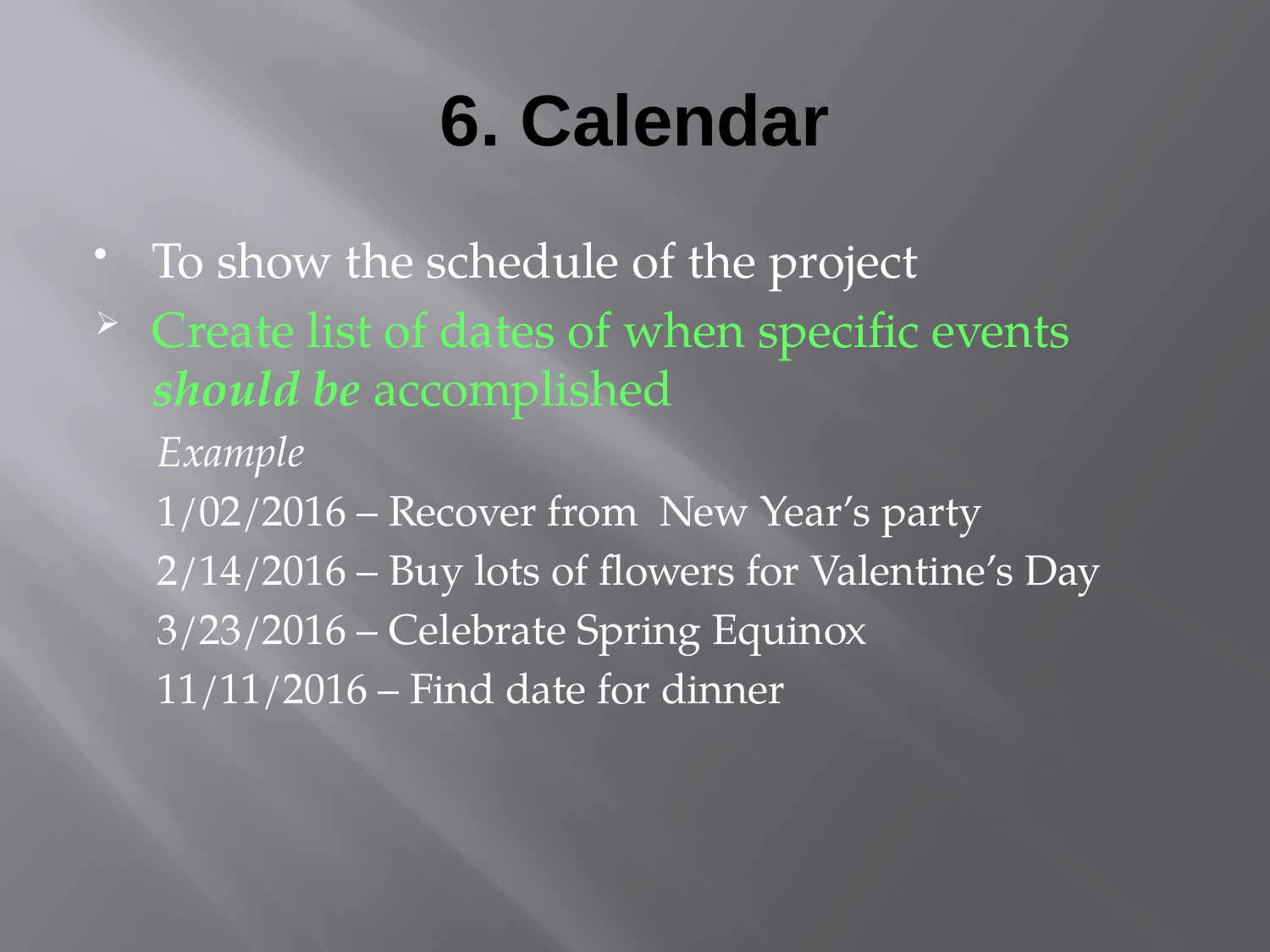

# 6. Calendar
To show the schedule of the project
Create list of dates of when specific events should be accomplished
Example
1/02/2016 – Recover from  New Year’s party
2/14/2016 – Buy lots of flowers for Valentine’s Day
3/23/2016 – Celebrate Spring Equinox
11/11/2016 – Find date for dinner